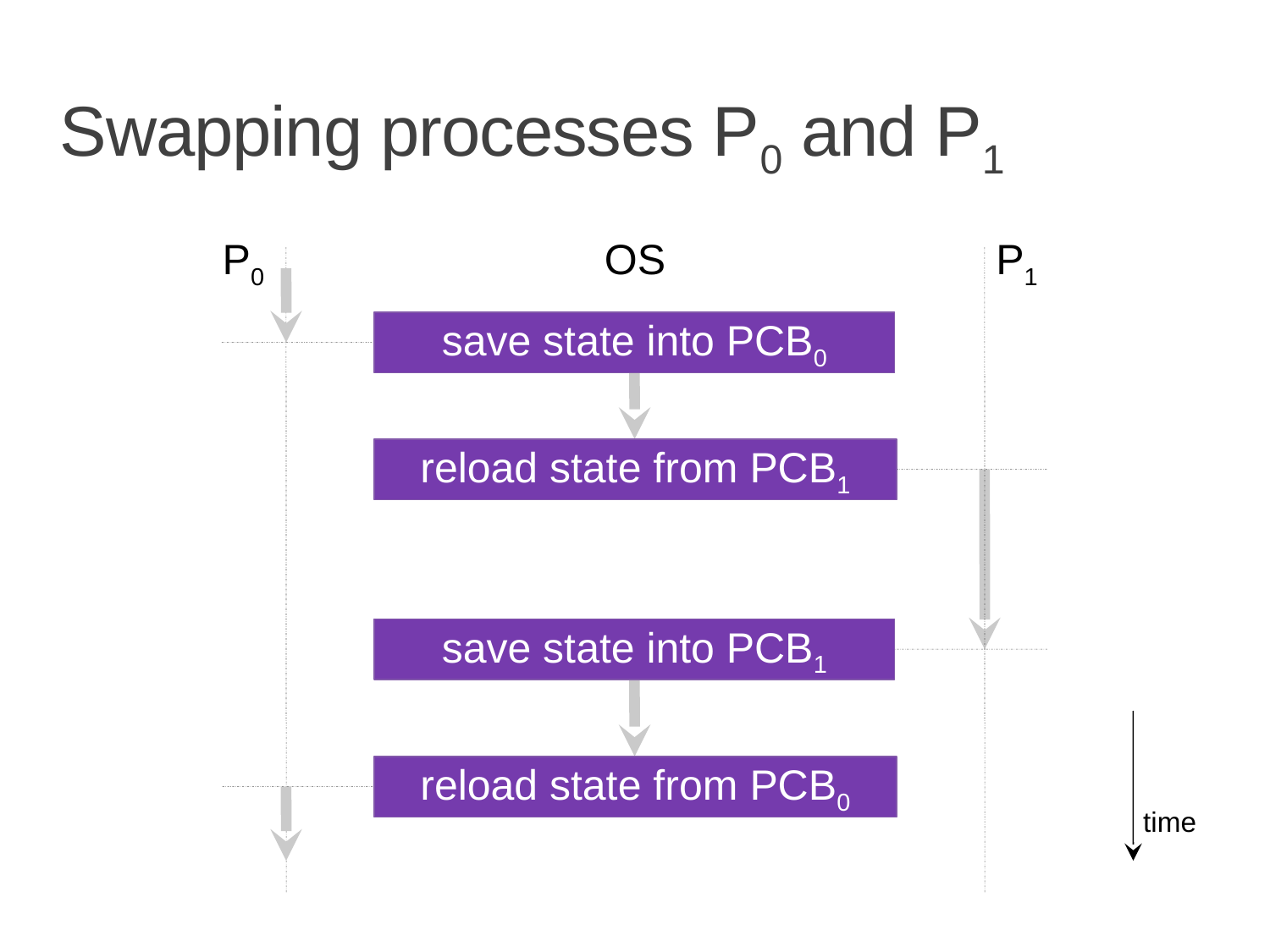

# Swapping processes P0 and P1
P0
OS
P1

save state into PCB0

reload state from PCB1

save state into PCB1

reload state from PCB0

time